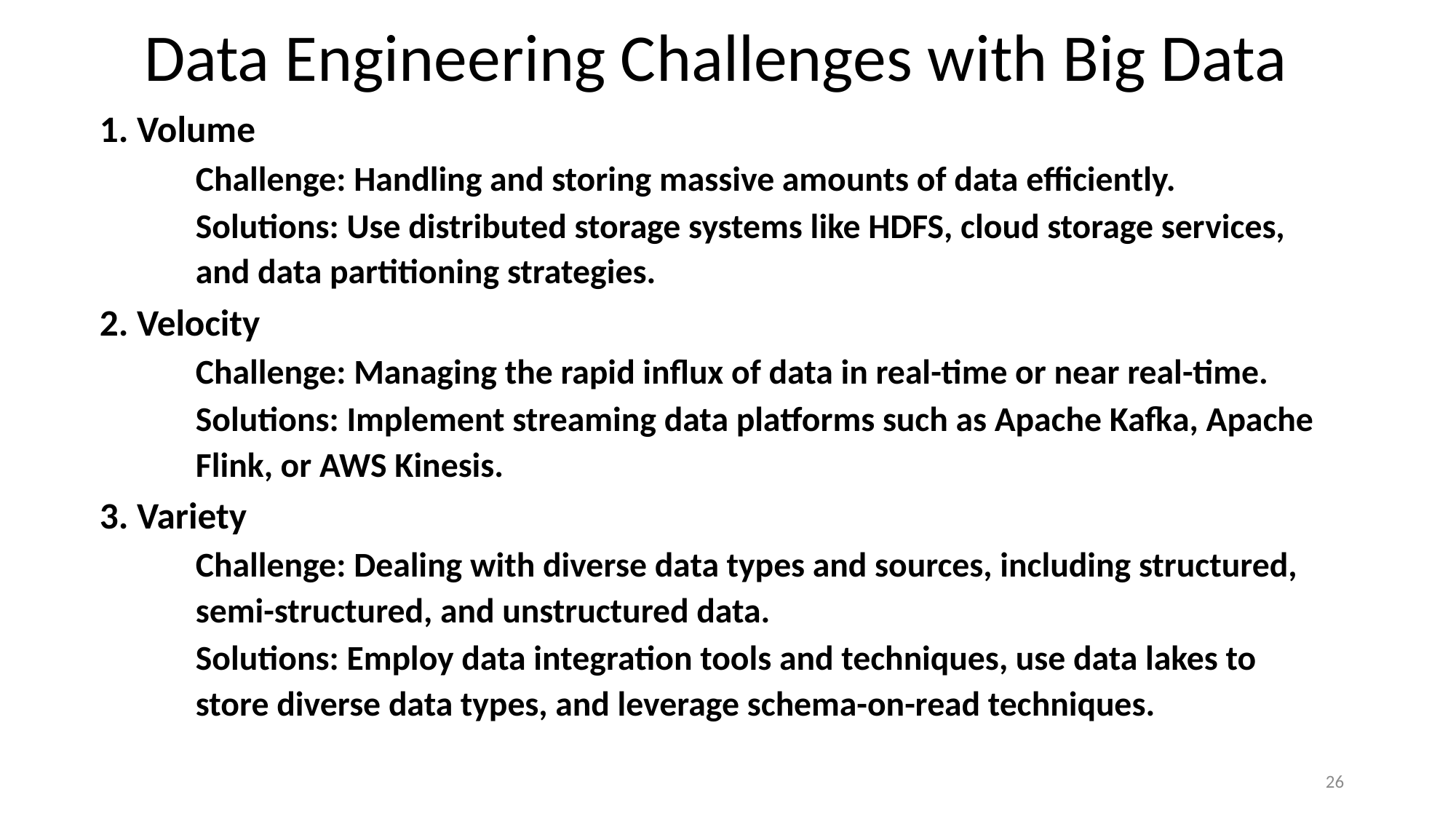

# Data Engineering Challenges with Big Data
1. Volume
Challenge: Handling and storing massive amounts of data efficiently.
Solutions: Use distributed storage systems like HDFS, cloud storage services, and data partitioning strategies.
2. Velocity
Challenge: Managing the rapid influx of data in real-time or near real-time.
Solutions: Implement streaming data platforms such as Apache Kafka, Apache Flink, or AWS Kinesis.
3. Variety
Challenge: Dealing with diverse data types and sources, including structured, semi-structured, and unstructured data.
Solutions: Employ data integration tools and techniques, use data lakes to store diverse data types, and leverage schema-on-read techniques.

26